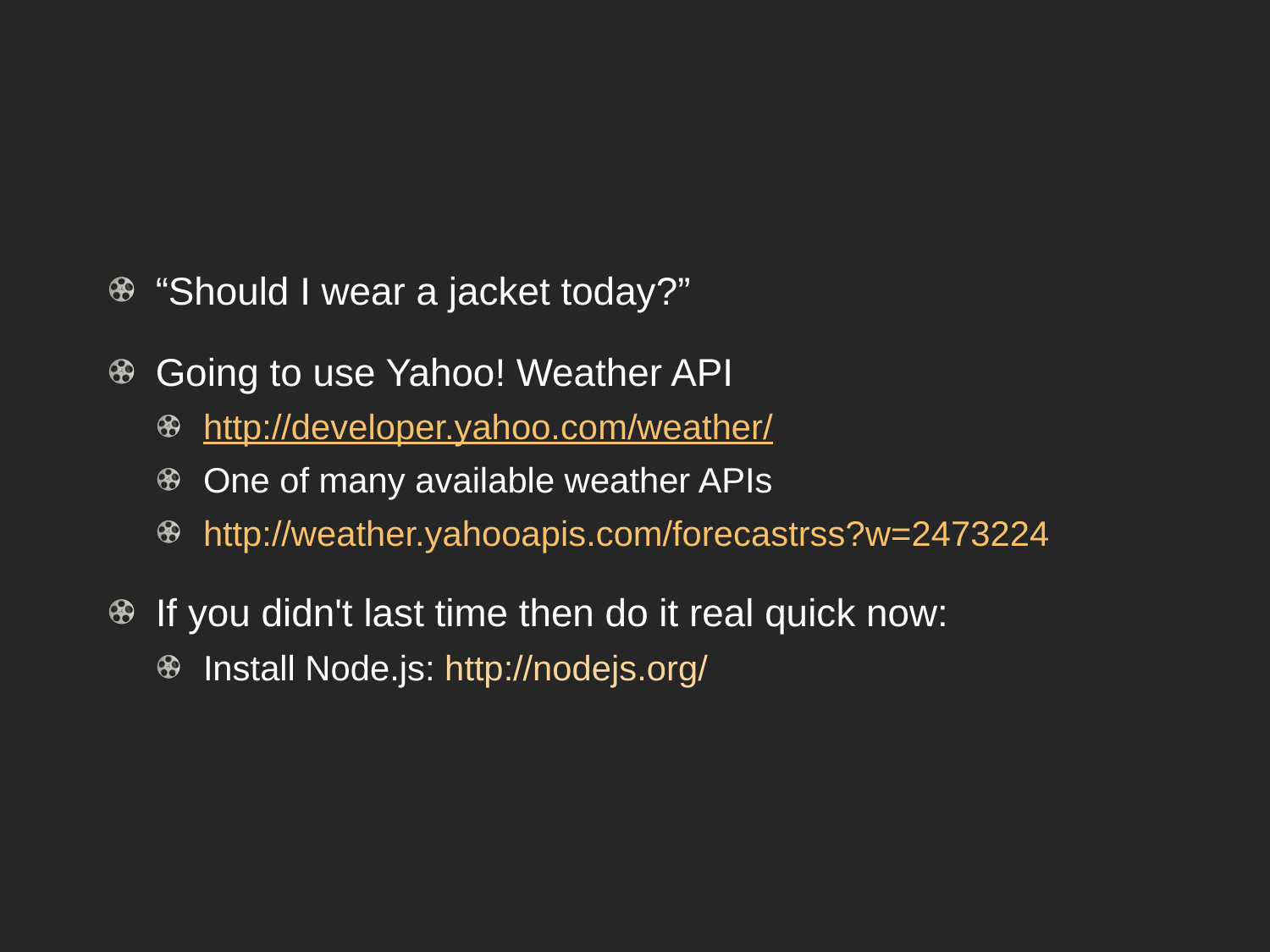

“Should I wear a jacket today?”
Going to use Yahoo! Weather API
http://developer.yahoo.com/weather/
One of many available weather APIs
http://weather.yahooapis.com/forecastrss?w=2473224
If you didn't last time then do it real quick now:
Install Node.js: http://nodejs.org/